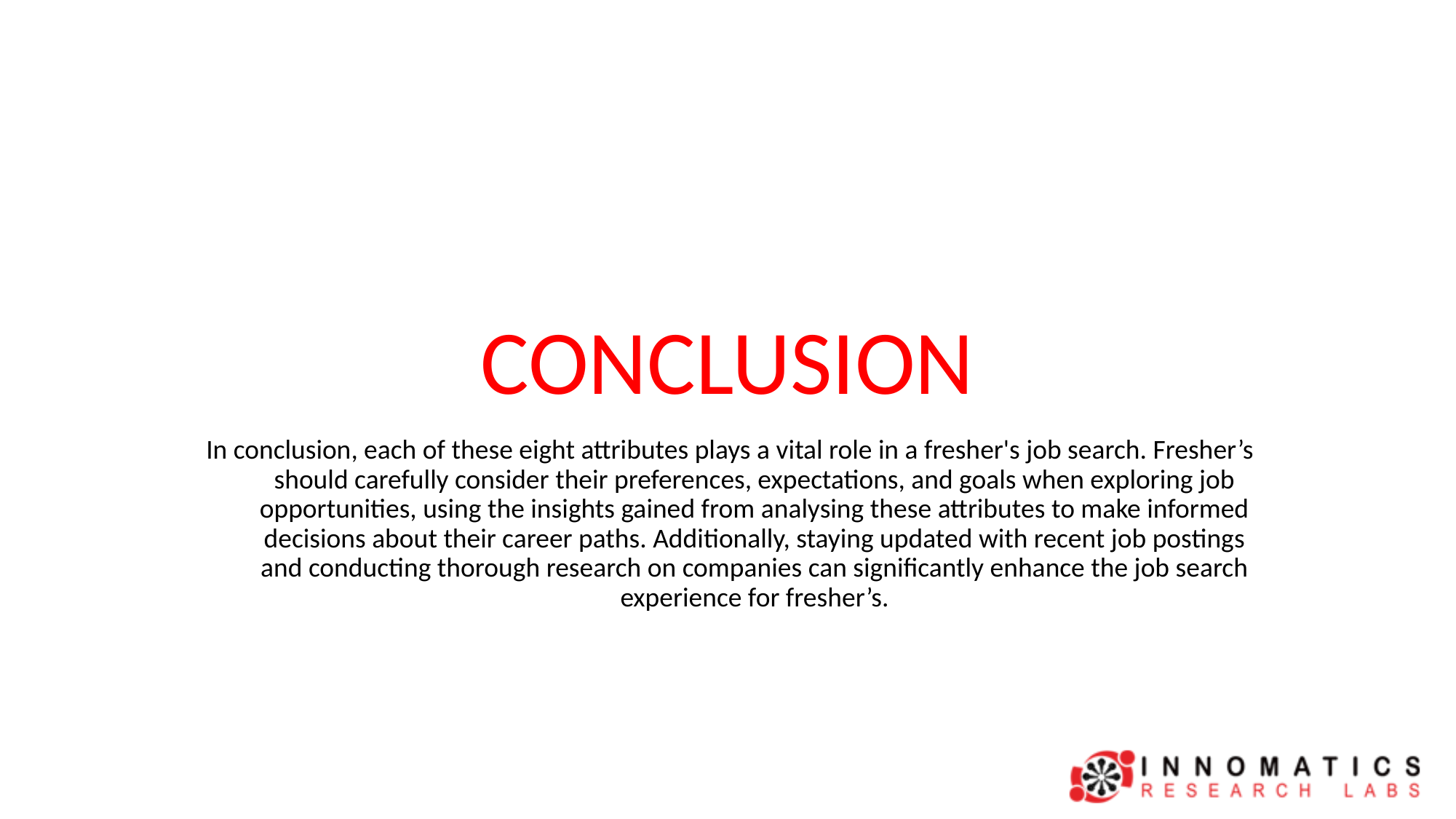

# CONCLUSION
In conclusion, each of these eight attributes plays a vital role in a fresher's job search. Fresher’s should carefully consider their preferences, expectations, and goals when exploring job opportunities, using the insights gained from analysing these attributes to make informed decisions about their career paths. Additionally, staying updated with recent job postings and conducting thorough research on companies can significantly enhance the job search experience for fresher’s.